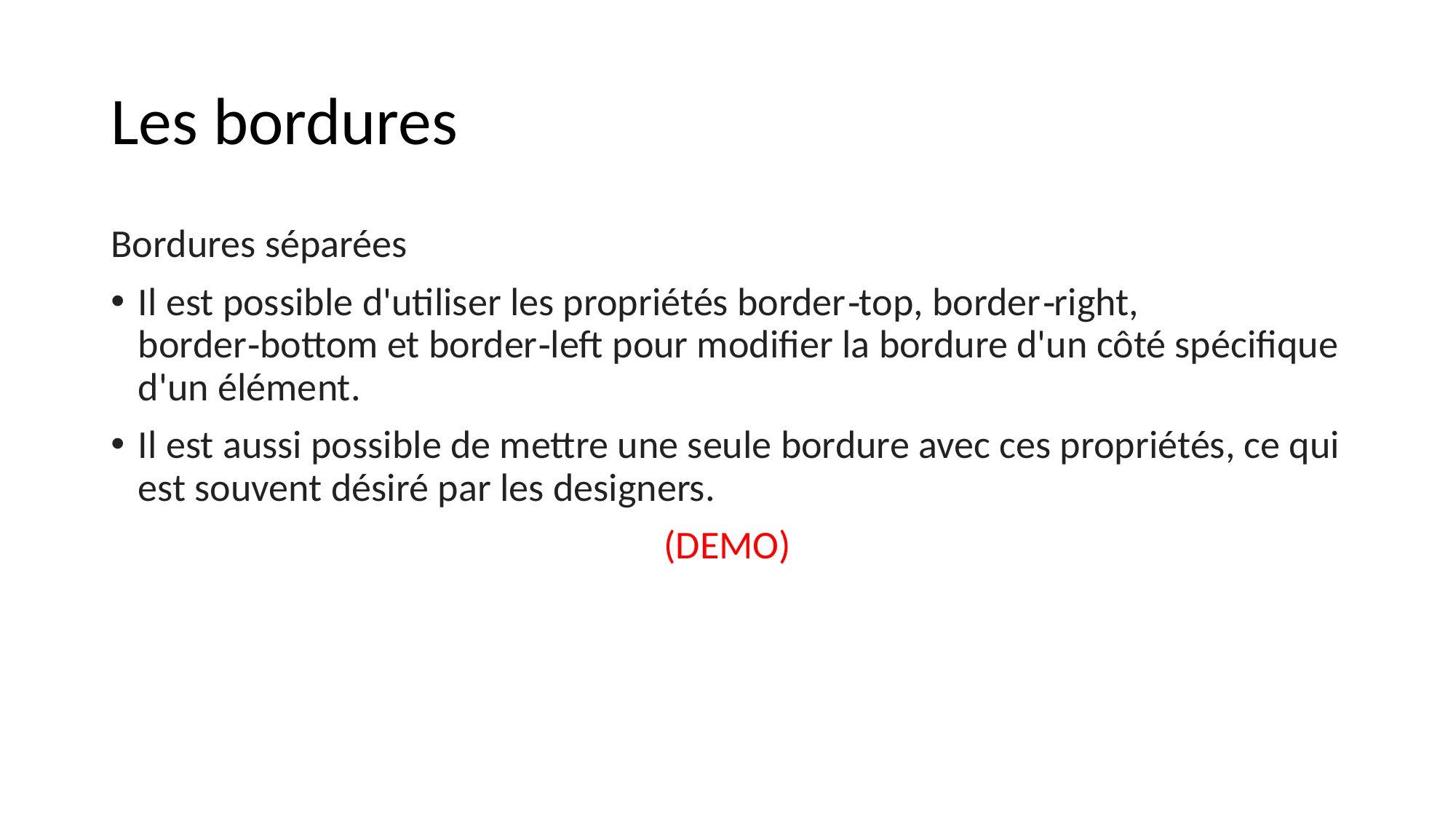

# Les bordures
Bordures séparées
Il est possible d'utiliser les propriétés border‑top, border‑right, border‑bottom et border‑left pour modifier la bordure d'un côté spécifique d'un élément.
Il est aussi possible de mettre une seule bordure avec ces propriétés, ce qui est souvent désiré par les designers.
(DEMO)